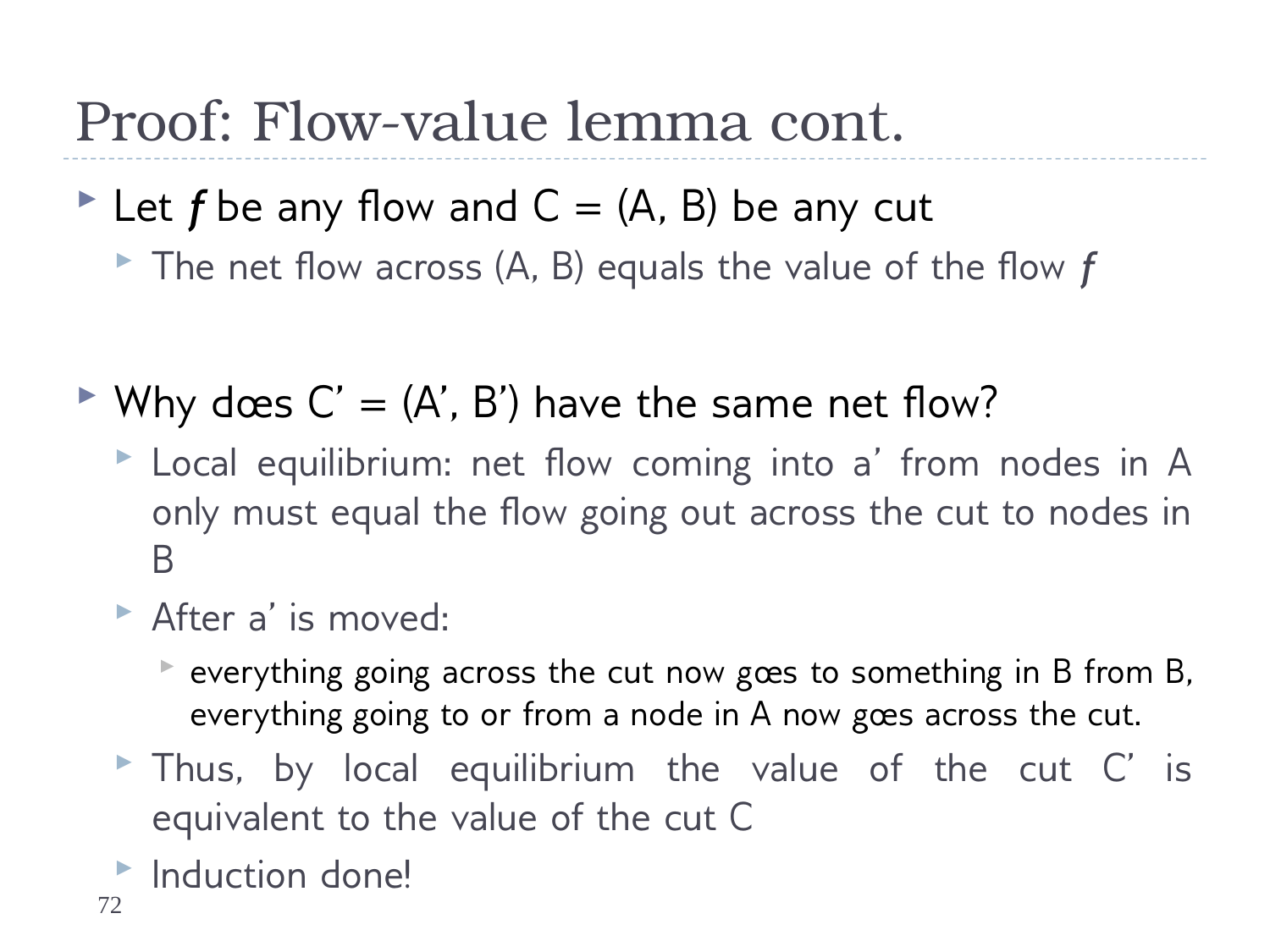

# Proof: Flow-value lemma cont.
Let f be any flow and C = (A, B) be any cut
The net flow across (A, B) equals the value of the flow f

Why does C’ = (A’, B’) have the same net flow?
Local equilibrium: net flow coming into a’ from nodes in A only must equal the flow going out across the cut to nodes in B
After a’ is moved:
everything going across the cut now goes to something in B from B, everything going to or from a node in A now goes across the cut.
Thus, by local equilibrium the value of the cut C’ is equivalent to the value of the cut C
Induction done!

72